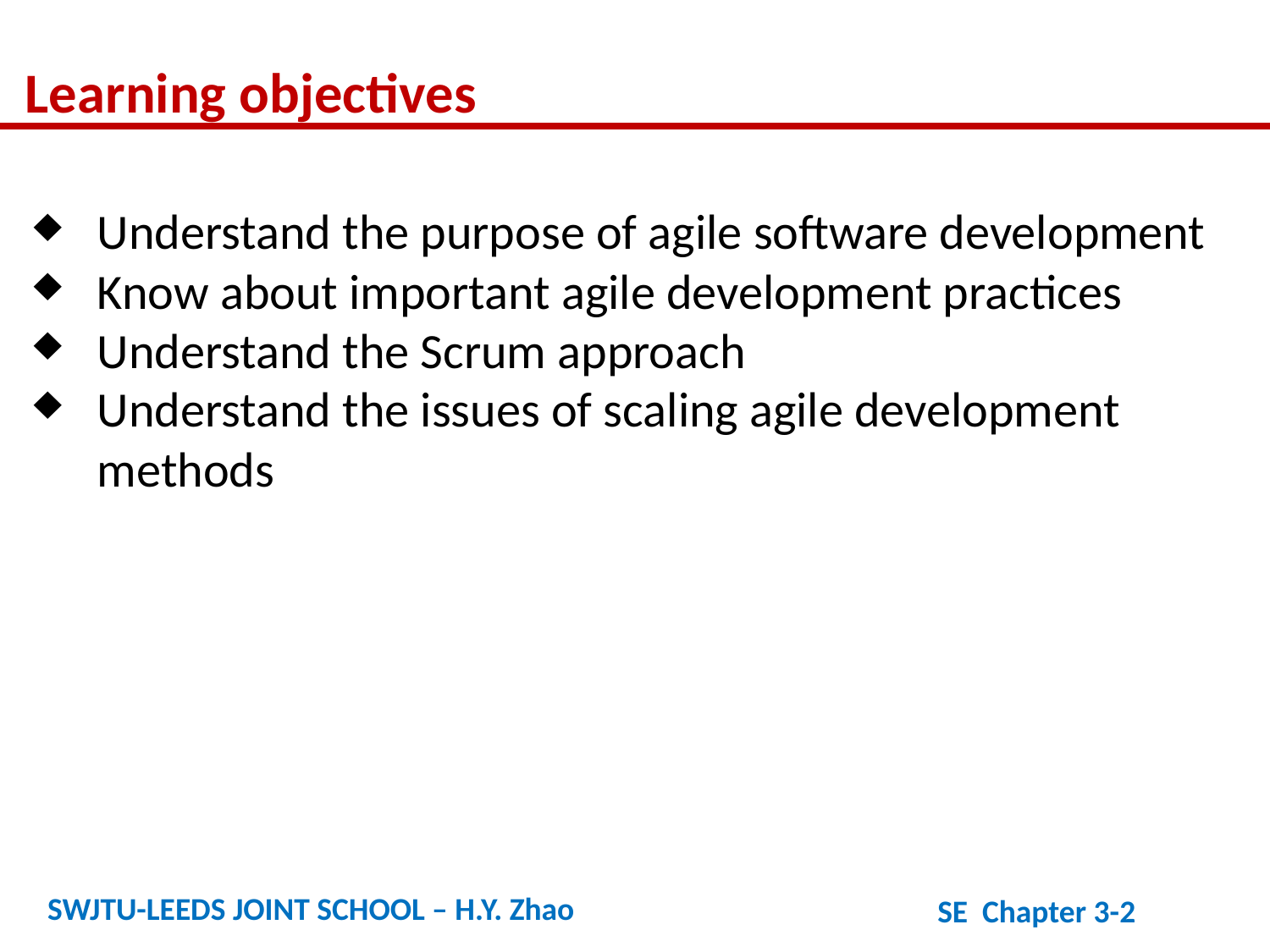

Learning objectives
Understand the purpose of agile software development
Know about important agile development practices
Understand the Scrum approach
Understand the issues of scaling agile development methods
SWJTU-LEEDS JOINT SCHOOL – H.Y. Zhao
SE  Chapter 3-2